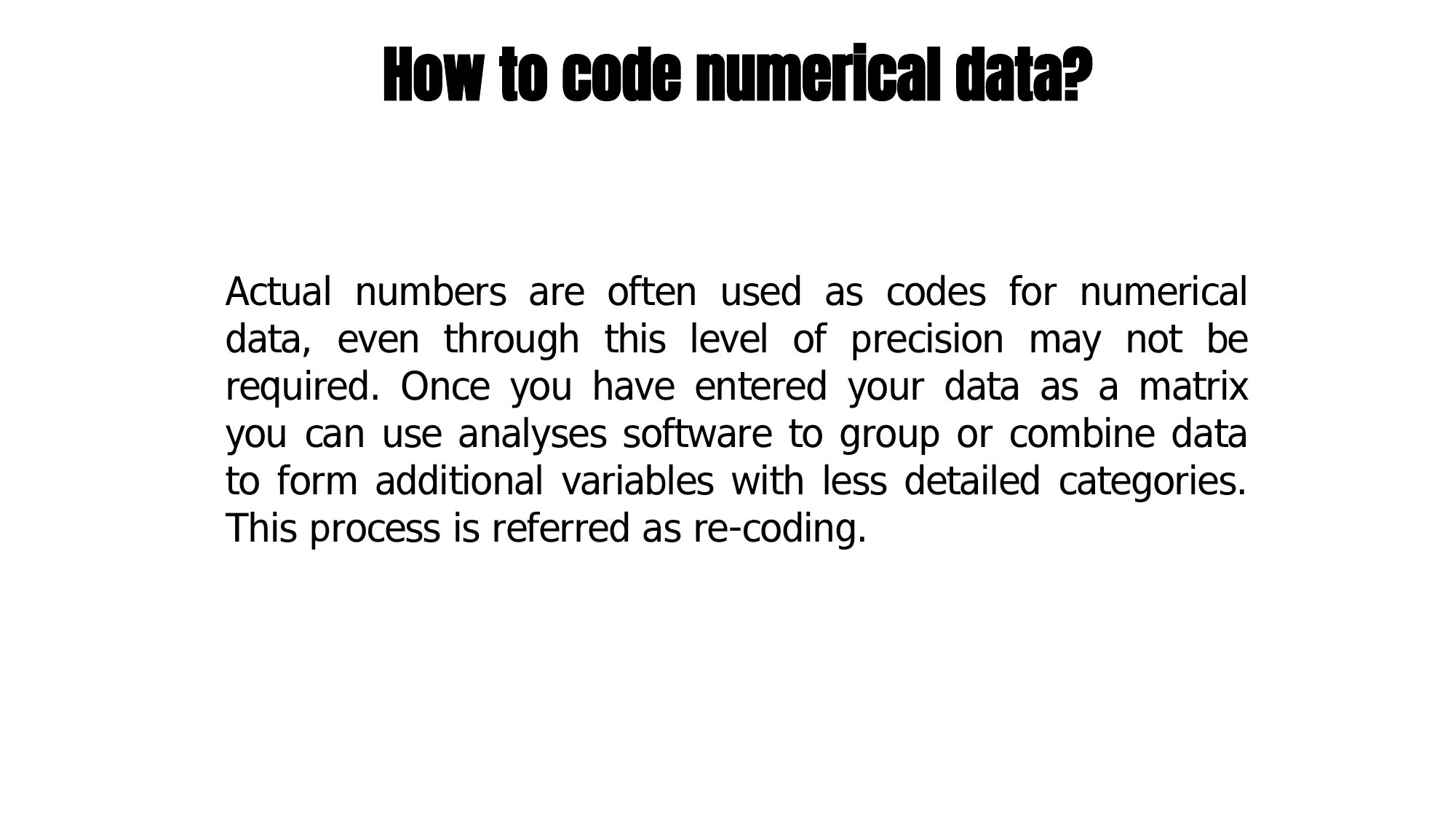

How to code numerical data?
Actual numbers are often used as codes for numerical data, even through this level of precision may not be required. Once you have entered your data as a matrix you can use analyses software to group or combine data to form additional variables with less detailed categories. This process is referred as re-coding.